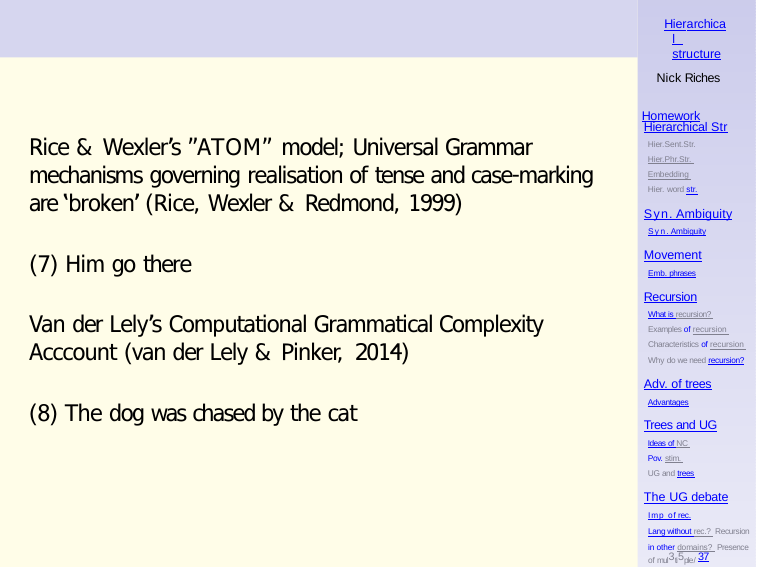

Hierarchical  structure
Nick Riches

Homework
Hierarchical Str
Hier.Sent.Str.  Hier.Phr.Str.  Embedding  Hier. word str.
Rice & Wexler’s ”ATOM” model; Universal Grammar  mechanisms governing realisation of tense and case-marking  are ‘broken’ (Rice, Wexler & Redmond, 1999)
Syn. Ambiguity
Syn. Ambiguity
Movement
Emb. phrases
(7) Him go there
Recursion
What is recursion?  Examples of recursion  Characteristics of recursion  Why do we need recursion?
Van der Lely’s Computational Grammatical Complexity  Acccount (van der Lely & Pinker, 2014)
Adv. of trees
Advantages
(8) The dog was chased by the cat
Trees and UG
Ideas of NC  Pov. stim.  UG and trees
The UG debate
Imp of rec.
Lang without rec.?  Recursion in other domains?  Presence of mul3ti5ple/ 37